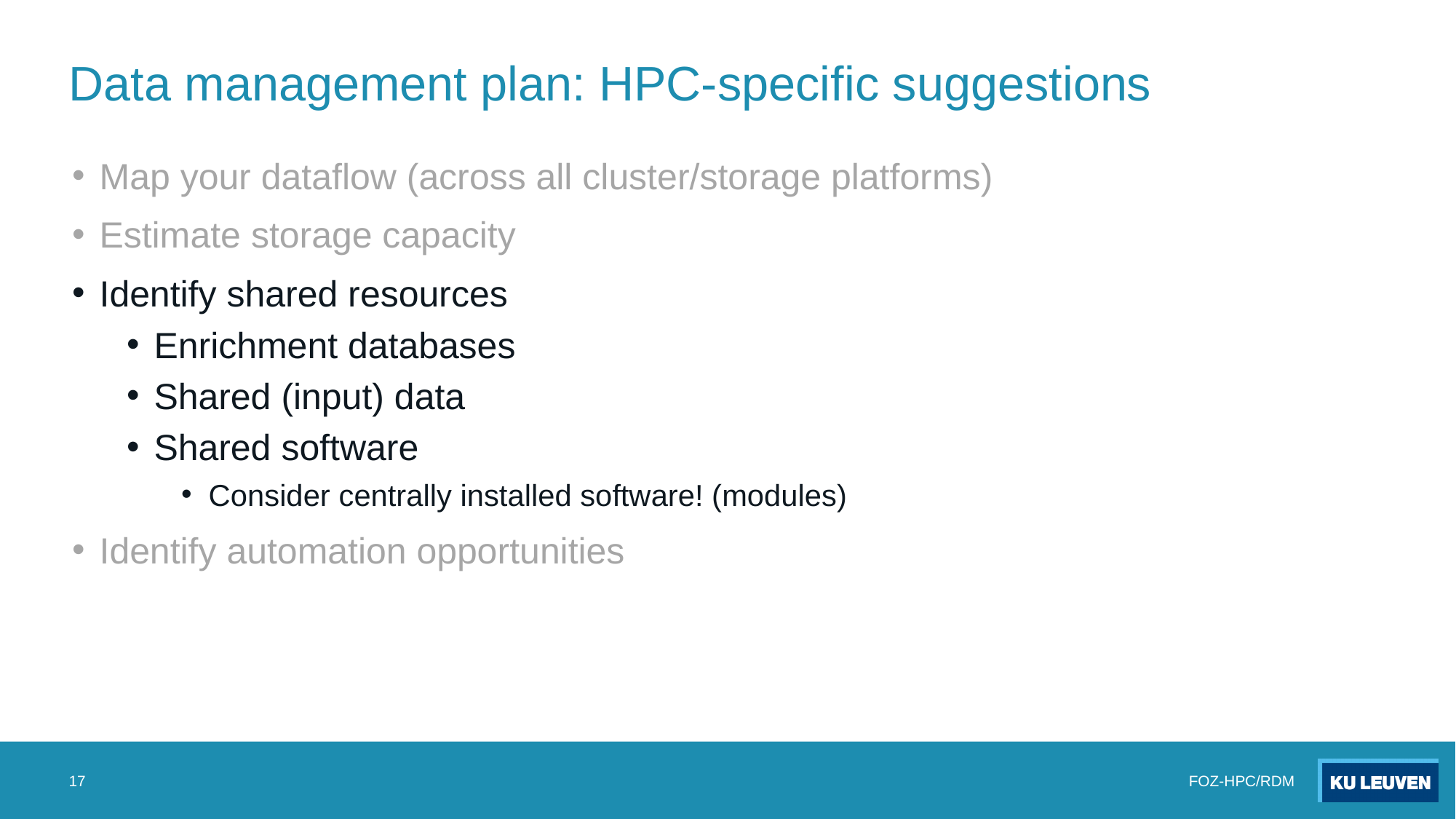

# Data management plan: HPC-specific suggestions
Map your dataflow (across all cluster/storage platforms)
Estimate storage capacity
Identify shared resources
Enrichment databases
Shared (input) data
Shared software
Consider centrally installed software! (modules)
Identify automation opportunities
17
FOZ-HPC/RDM